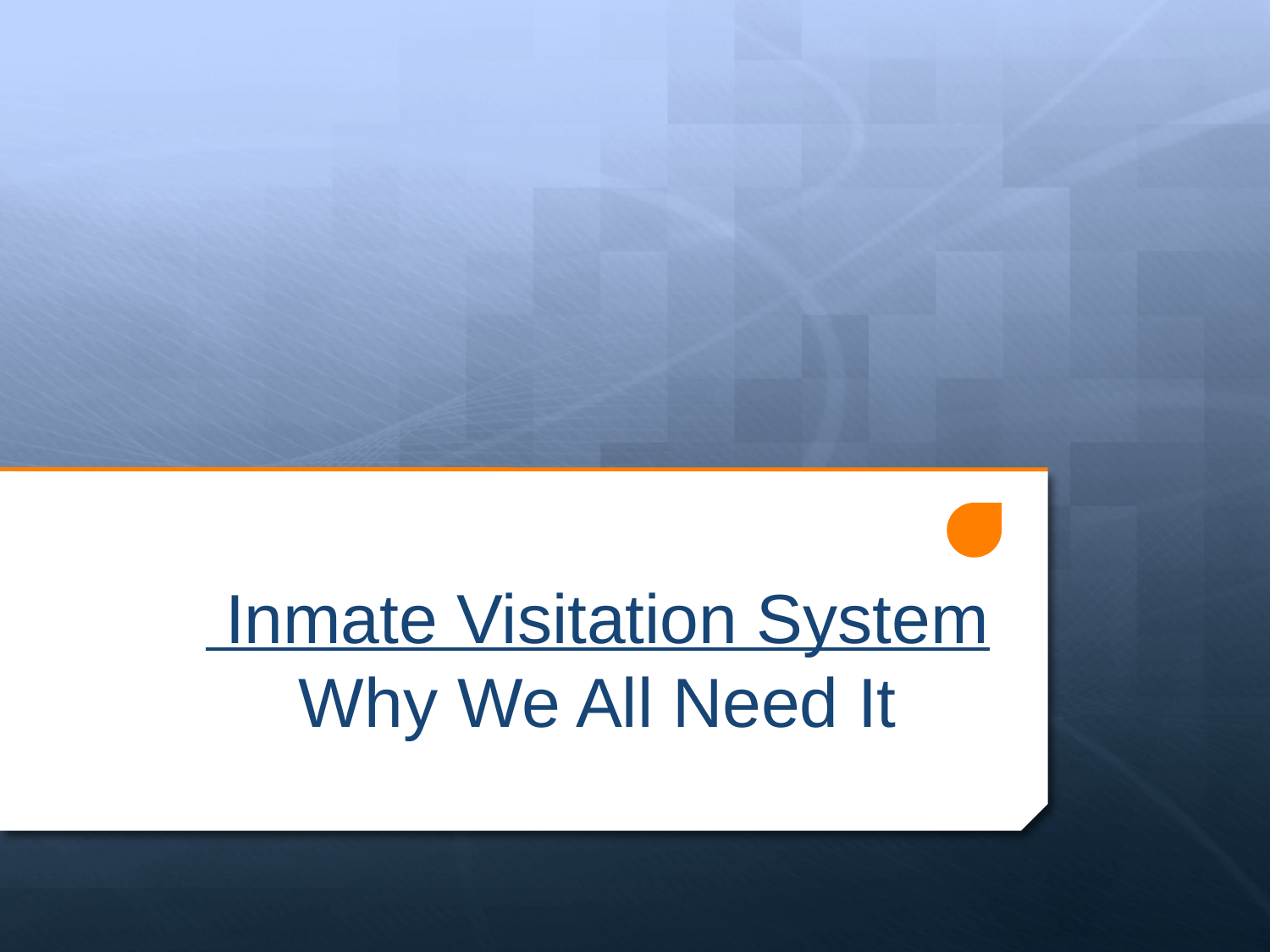

# Inmate Visitation System Why We All Need It